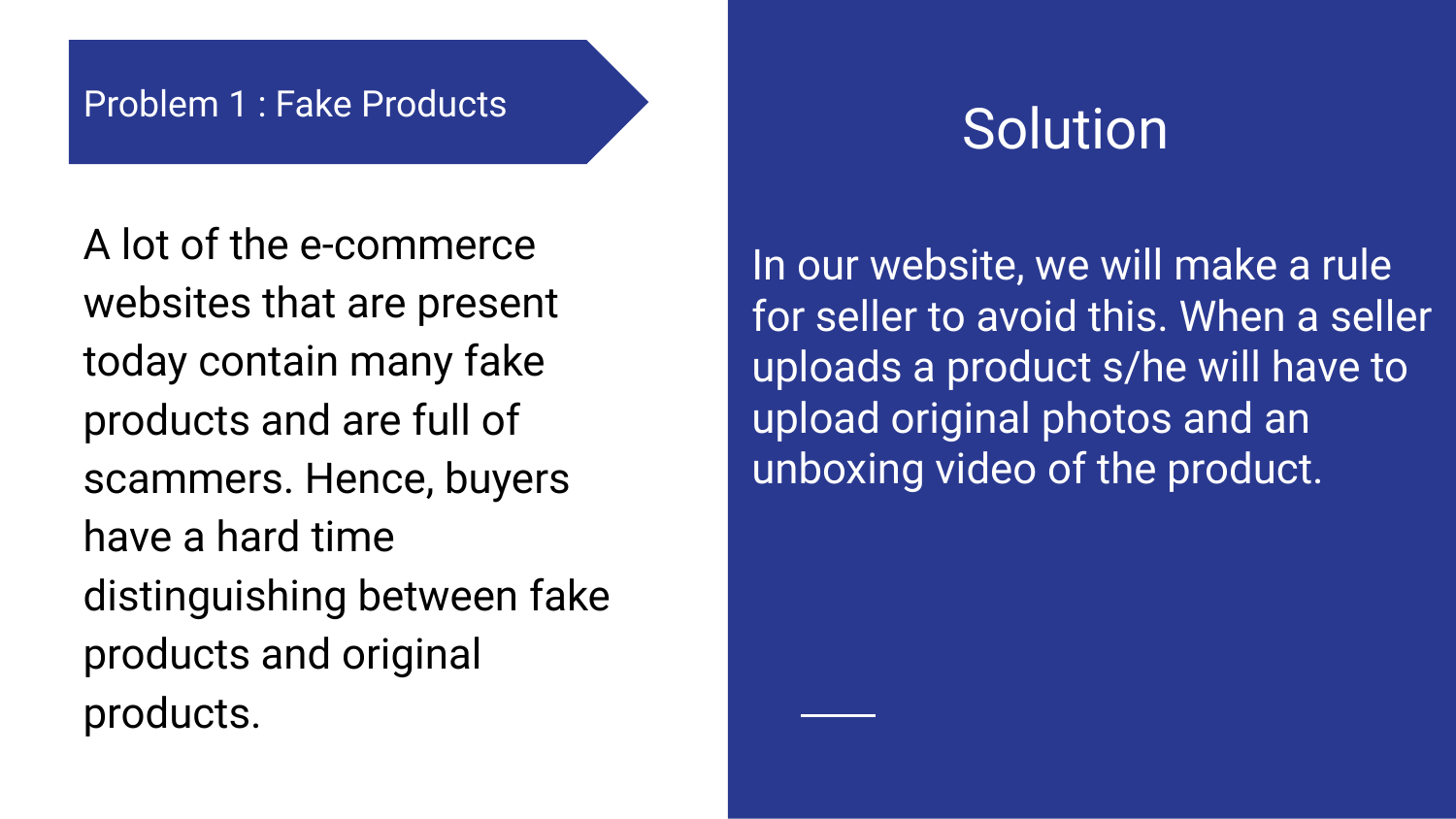

Solution

In our website, we will make a rule for seller to avoid this. When a seller uploads a product s/he will have to upload original photos and an unboxing video of the product.

Problem 1 : Fake Products
A lot of the e-commerce websites that are present today contain many fake products and are full of scammers. Hence, buyers have a hard time distinguishing between fake products and original products.